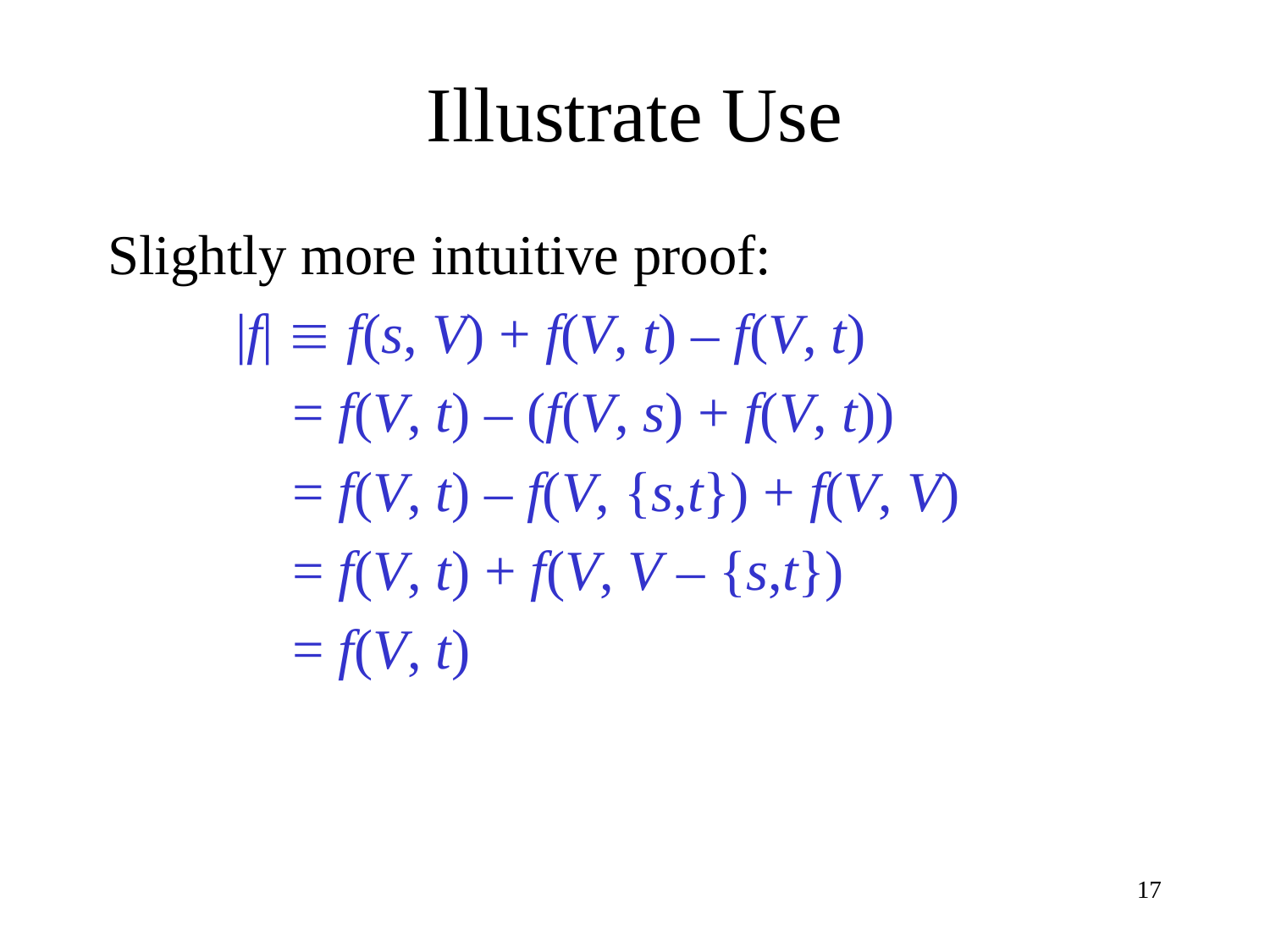

# Illustrate Use
Slightly more intuitive proof:
         |f| ≡ f(s, V) + f(V, t) – f(V, t)
             = f(V, t) – (f(V, s) + f(V, t))
             = f(V, t) – f(V, {s,t}) + f(V, V)
             = f(V, t) + f(V, V – {s,t})
             = f(V, t)
17